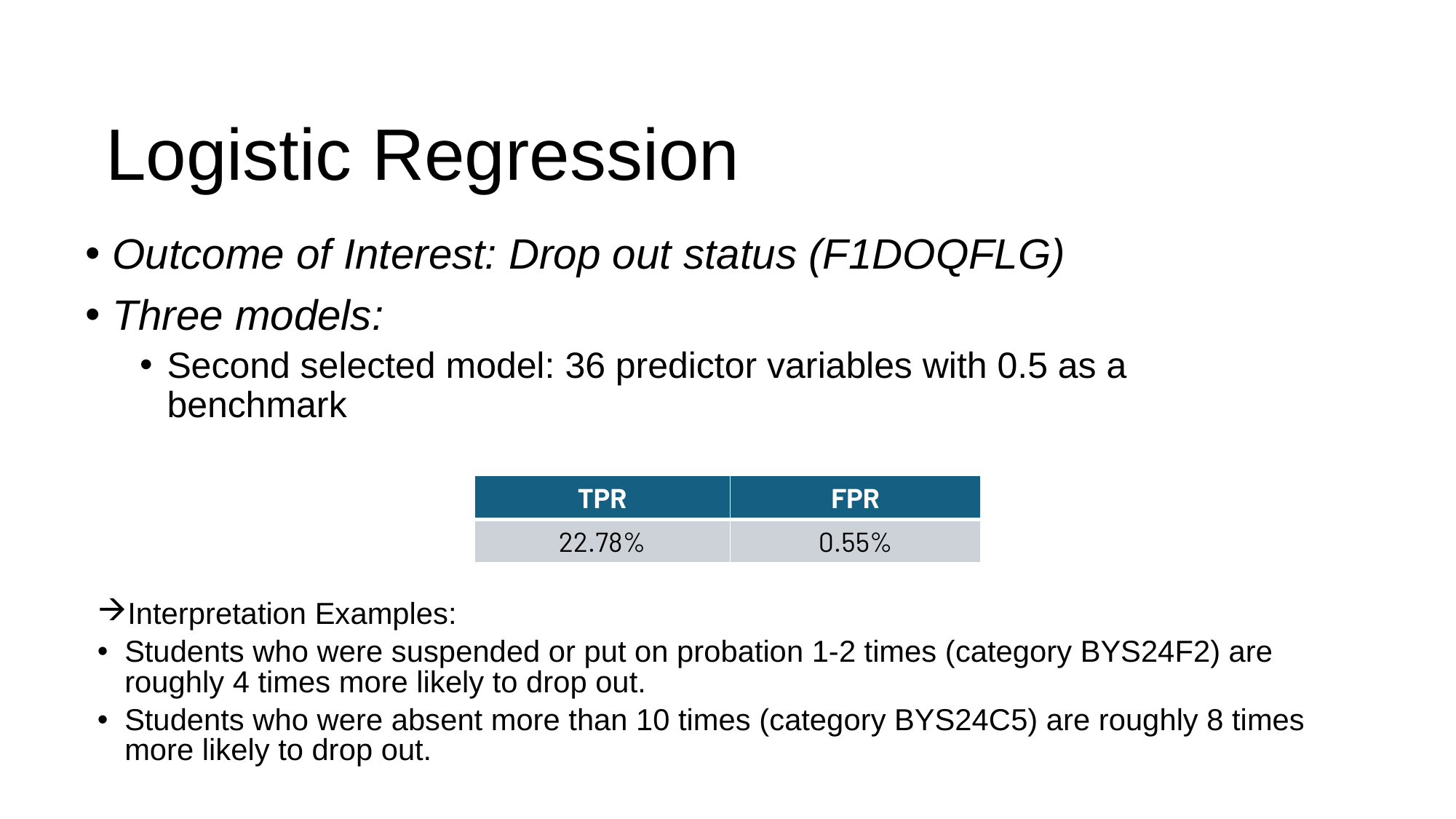

# Logistic Regression
Outcome of Interest: Drop out status (F1DOQFLG)
Three models:
Second selected model: 36 predictor variables with 0.5 as a benchmark

| TPR | FPR |
| --- | --- |
| 22.78% | 0.55% |
Interpretation Examples:
Students who were suspended or put on probation 1-2 times (category BYS24F2) are roughly 4 times more likely to drop out.
Students who were absent more than 10 times (category BYS24C5) are roughly 8 times more likely to drop out.